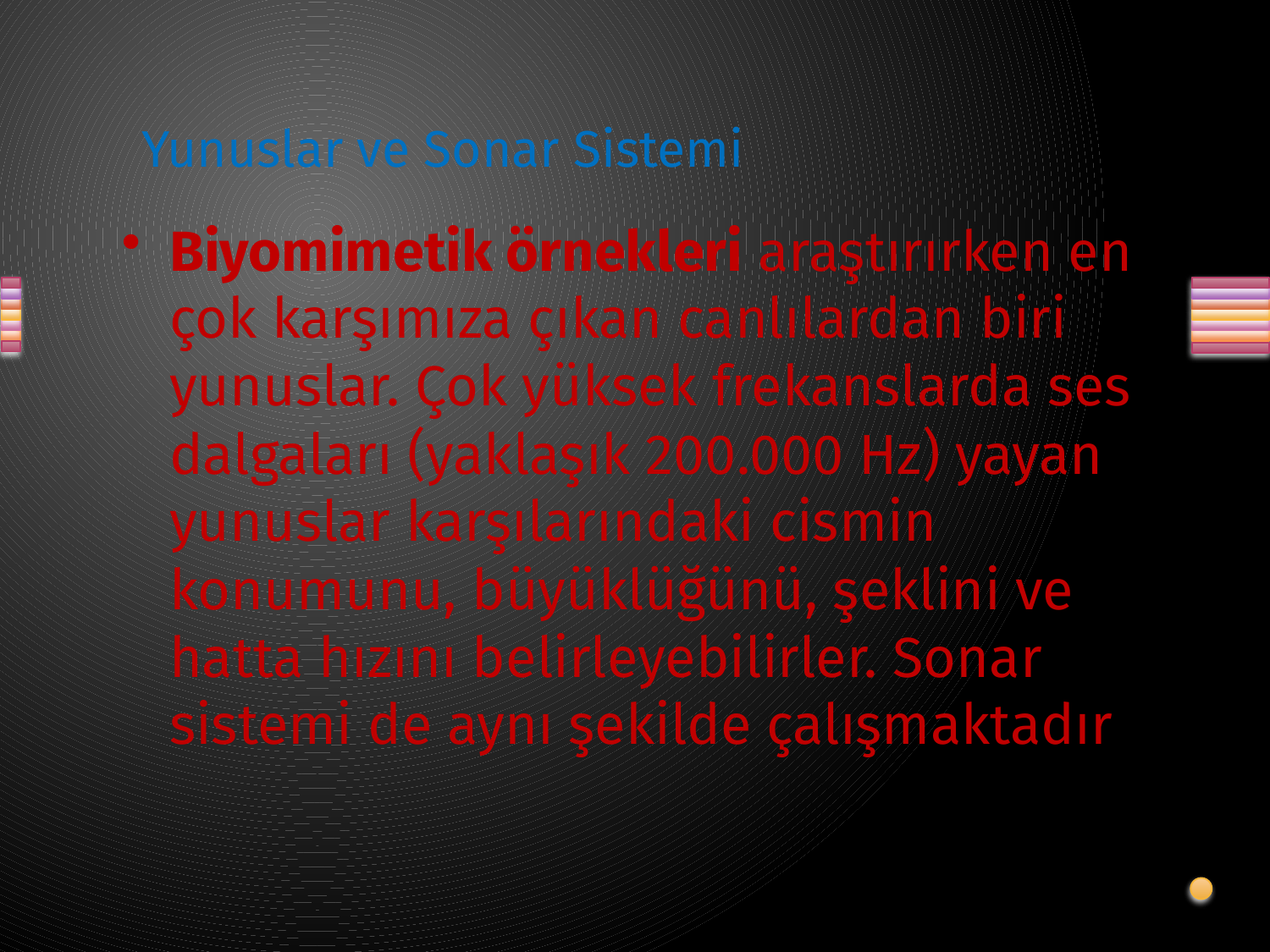

# Yunuslar ve Sonar Sistemi
Biyomimetik örnekleri araştırırken en çok karşımıza çıkan canlılardan biri yunuslar. Çok yüksek frekanslarda ses dalgaları (yaklaşık 200.000 Hz) yayan yunuslar karşılarındaki cismin konumunu, büyüklüğünü, şeklini ve hatta hızını belirleyebilirler. Sonar sistemi de aynı şekilde çalışmaktadır